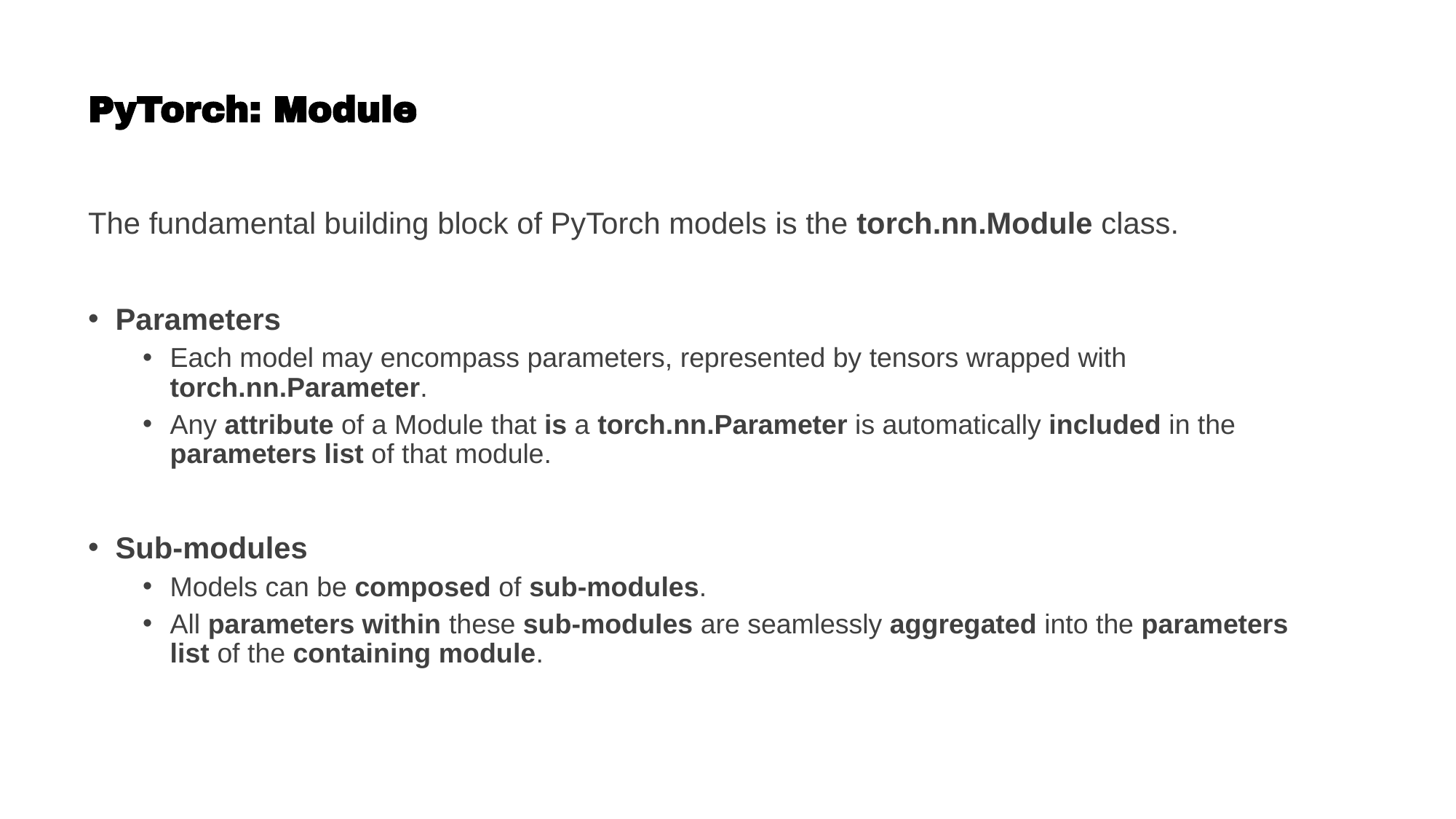

# PyTorch: Module
The fundamental building block of PyTorch models is the torch.nn.Module class.

Parameters
Each model may encompass parameters, represented by tensors wrapped with torch.nn.Parameter.
Any attribute of a Module that is a torch.nn.Parameter is automatically included in the parameters list of that module.

Sub-modules
Models can be composed of sub-modules.
All parameters within these sub-modules are seamlessly aggregated into the parameters list of the containing module.